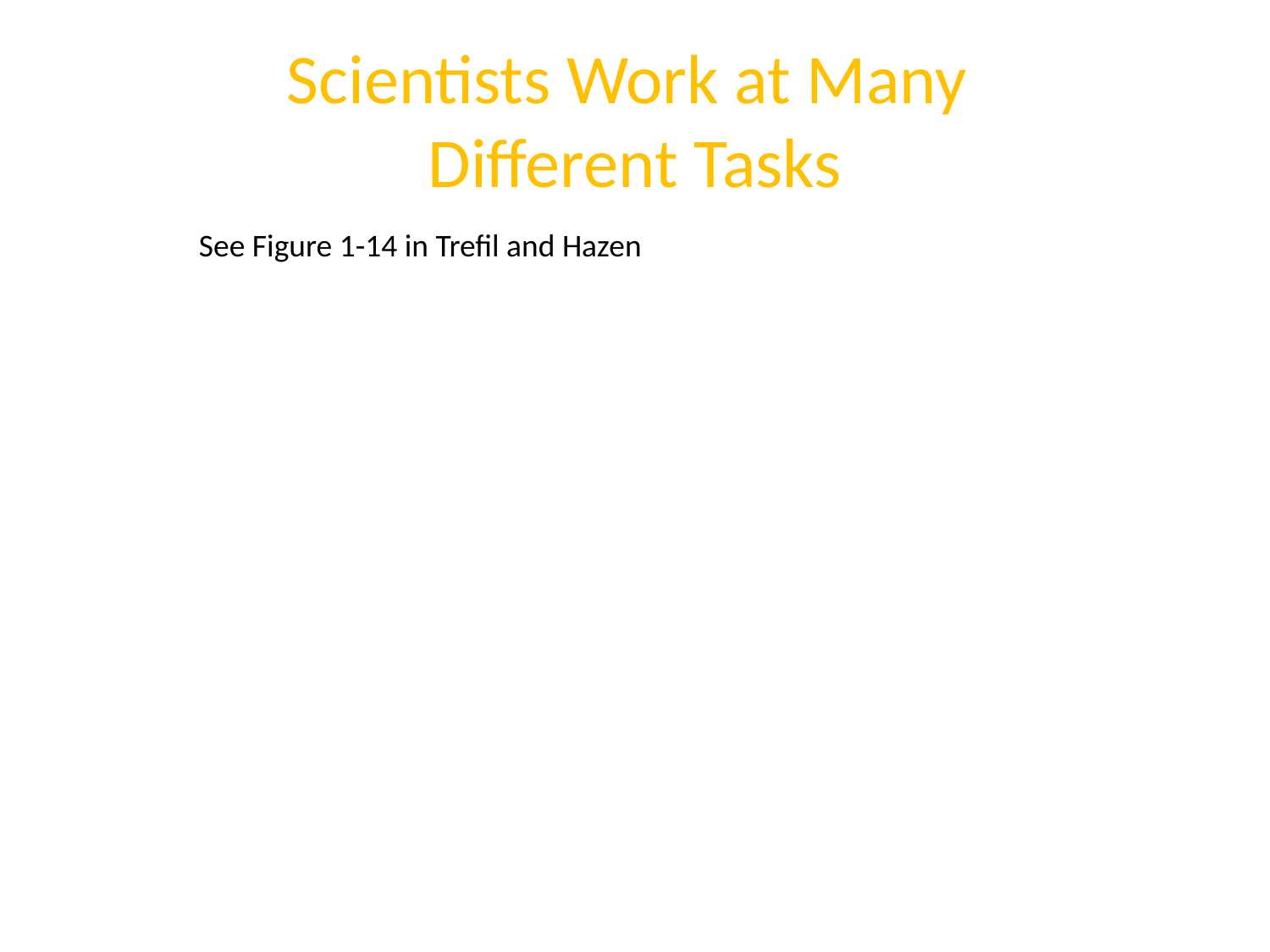

# Scientists Work at Many Different Tasks
See Figure 1-14 in Trefil and Hazen